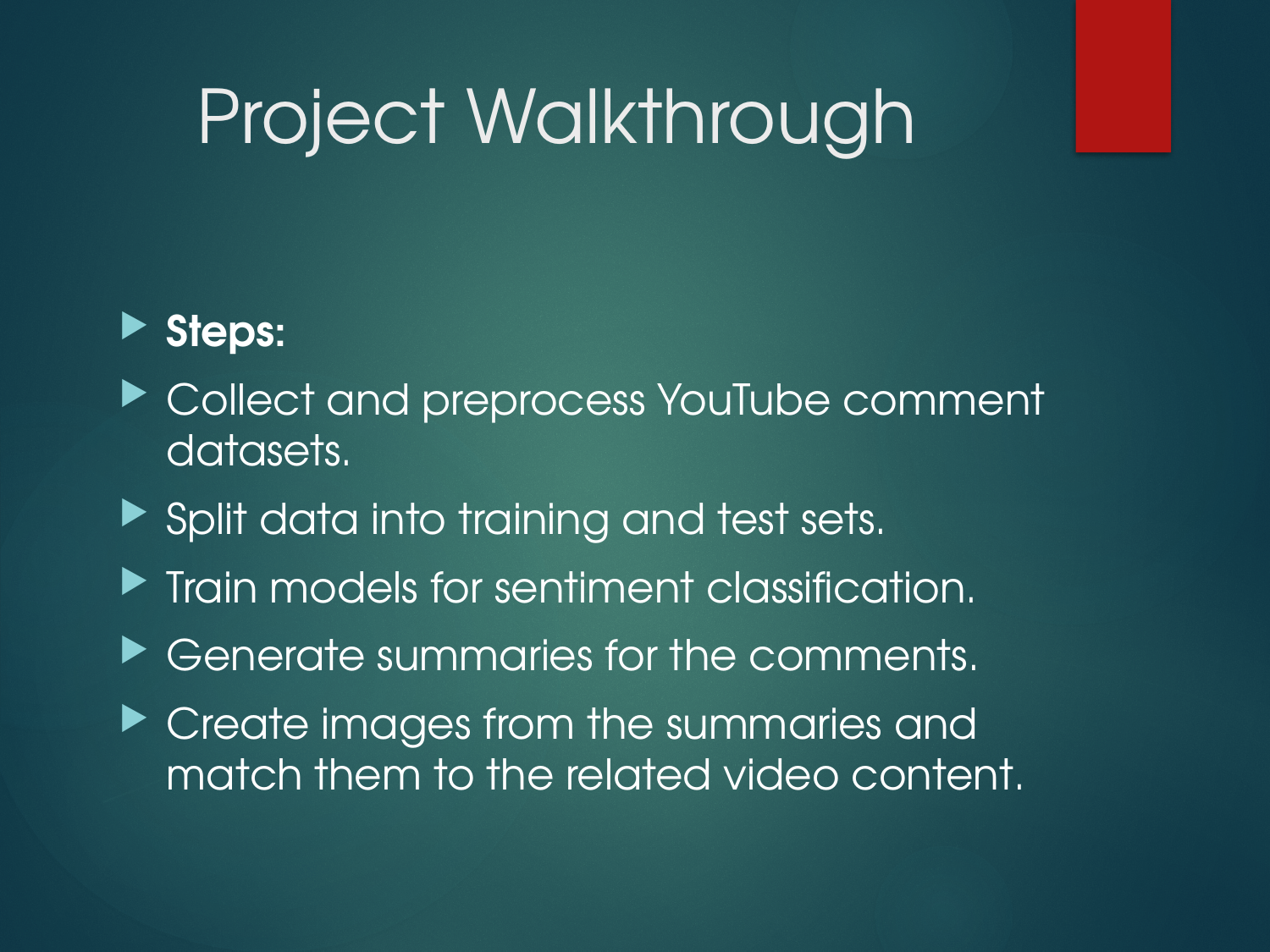

# Project Walkthrough
Steps:
Collect and preprocess YouTube comment datasets.
Split data into training and test sets.
Train models for sentiment classification.
Generate summaries for the comments.
Create images from the summaries and match them to the related video content.